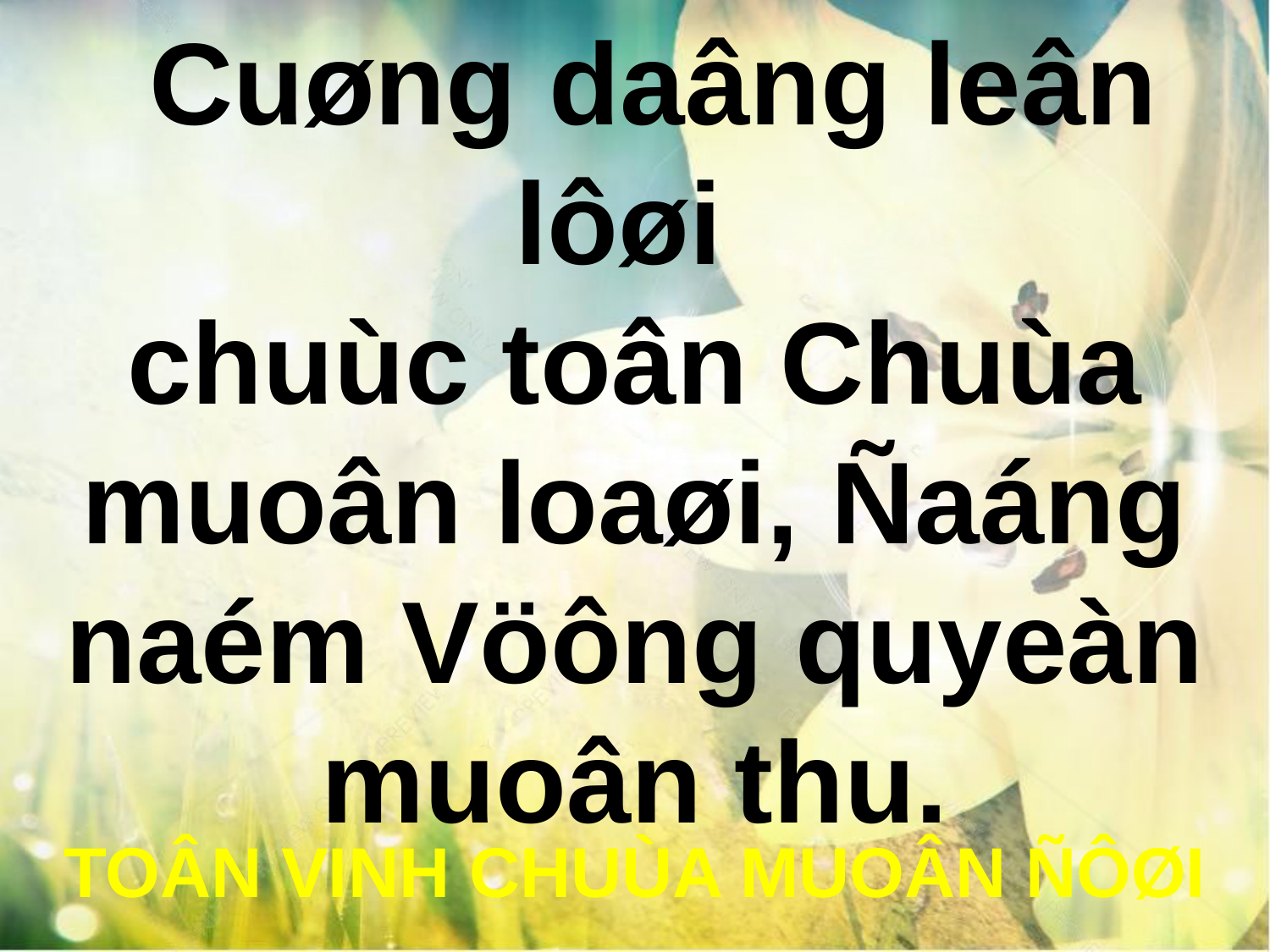

Cuøng daâng leân lôøi
chuùc toân Chuùa muoân loaøi, Ñaáng naém Vöông quyeàn muoân thu.
TOÂN VINH CHUÙA MUOÂN ÑÔØI